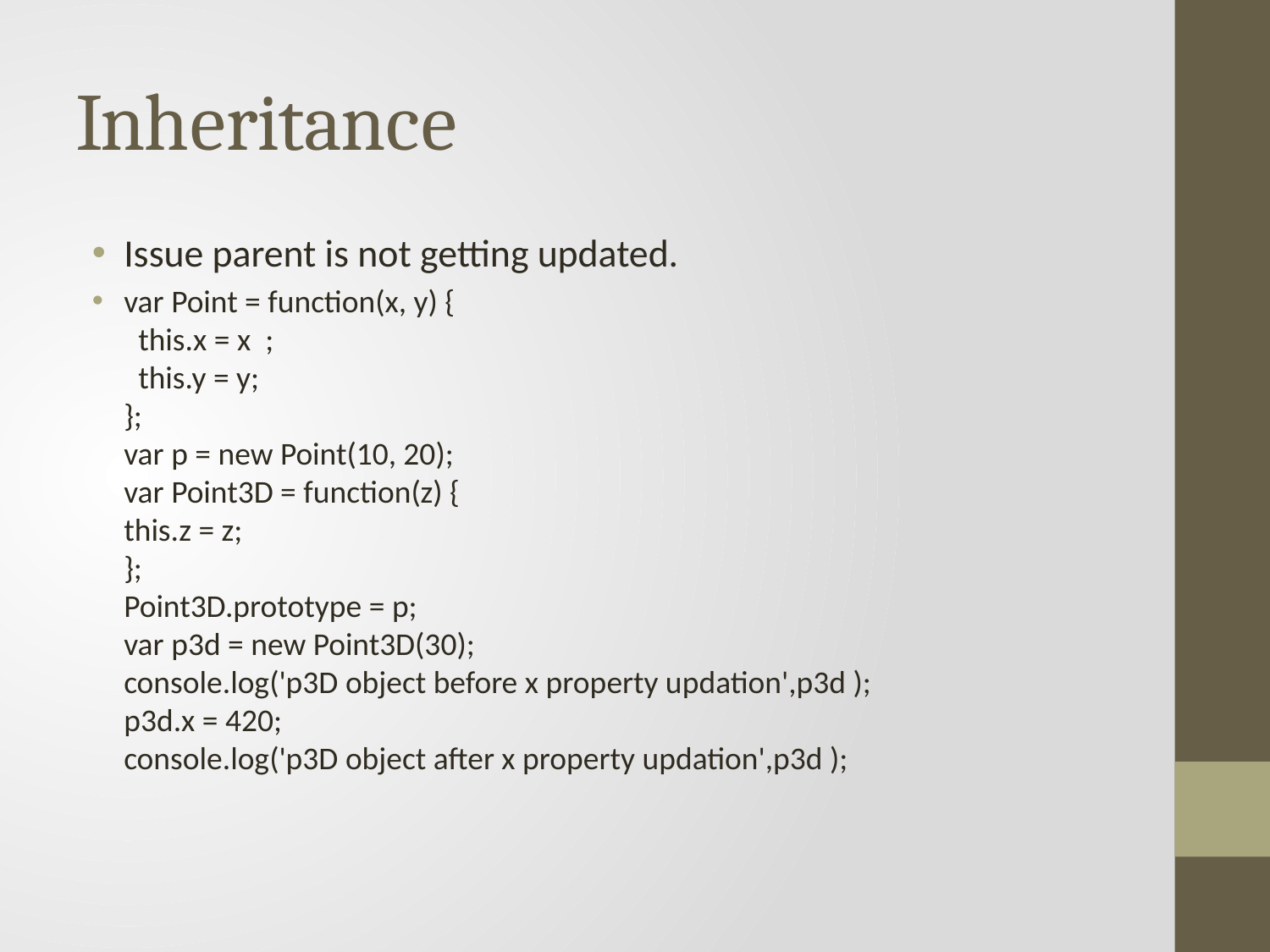

# Inheritance
Issue parent is not getting updated.
var Point = function(x, y) {
  this.x = x  ;
  this.y = y;
};
var p = new Point(10, 20);
var Point3D = function(z) {
this.z = z;
};
Point3D.prototype = p;
var p3d = new Point3D(30);
console.log('p3D object before x property updation',p3d );
p3d.x = 420;
console.log('p3D object after x property updation',p3d );